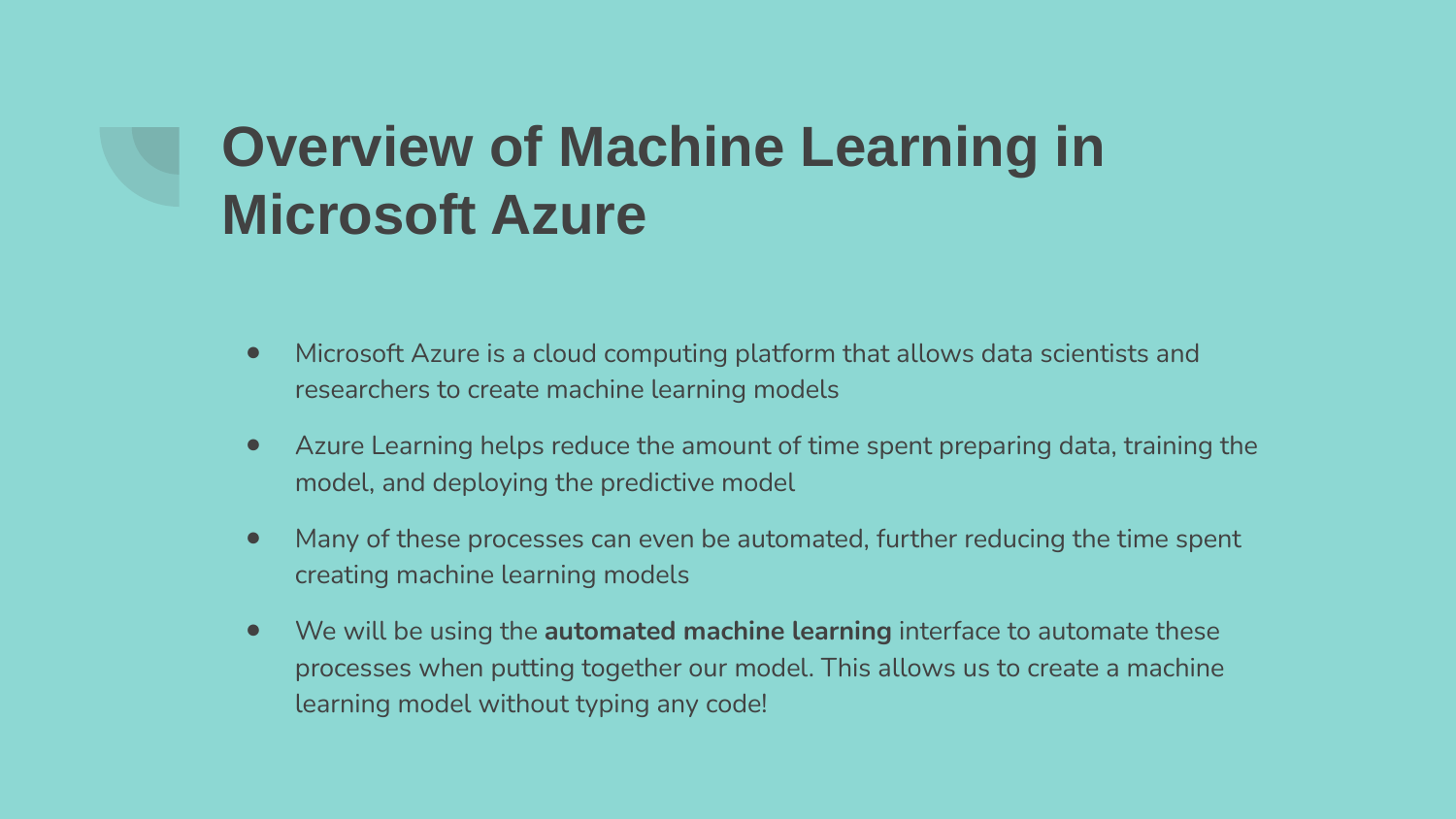

# Overview of Machine Learning in Microsoft Azure
Microsoft Azure is a cloud computing platform that allows data scientists and researchers to create machine learning models
Azure Learning helps reduce the amount of time spent preparing data, training the model, and deploying the predictive model
Many of these processes can even be automated, further reducing the time spent creating machine learning models
We will be using the automated machine learning interface to automate these processes when putting together our model. This allows us to create a machine learning model without typing any code!